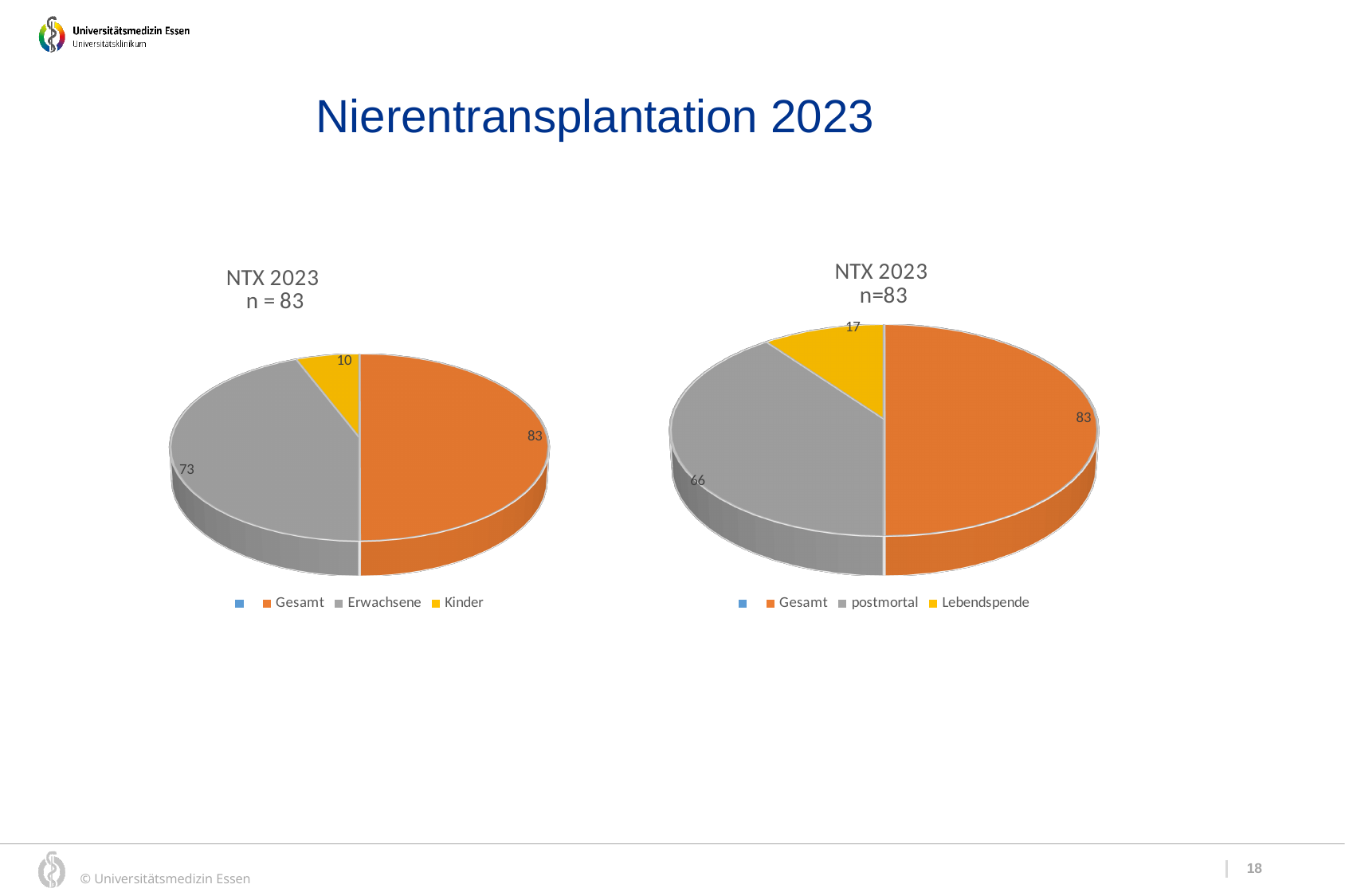

Nierentransplantation 2023

[unsupported chart]

[unsupported chart]

18